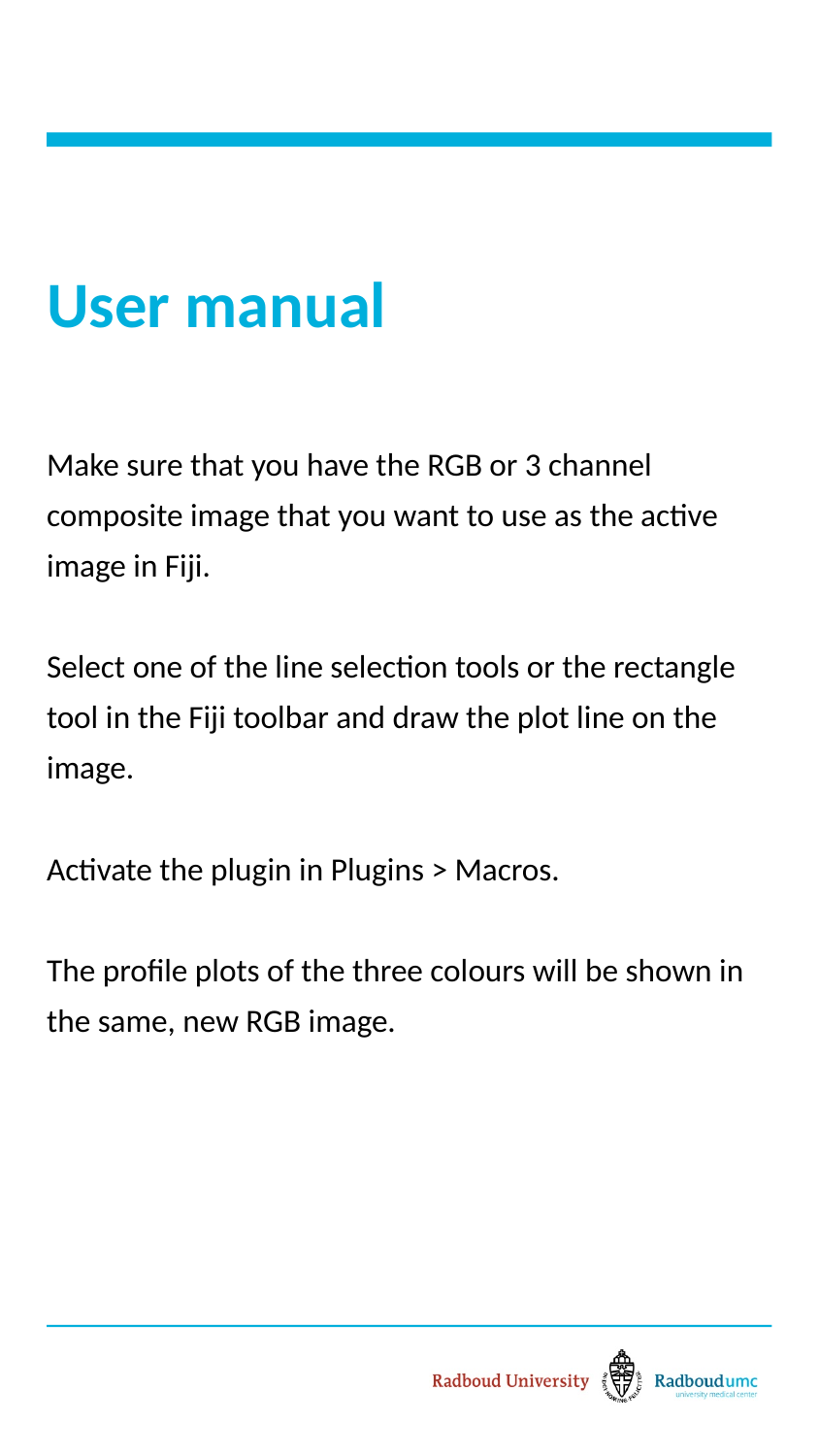

# User manual
Make sure that you have the RGB or 3 channel composite image that you want to use as the active image in Fiji.

Select one of the line selection tools or the rectangle tool in the Fiji toolbar and draw the plot line on the image.

Activate the plugin in Plugins > Macros.

The profile plots of the three colours will be shown in the same, new RGB image.